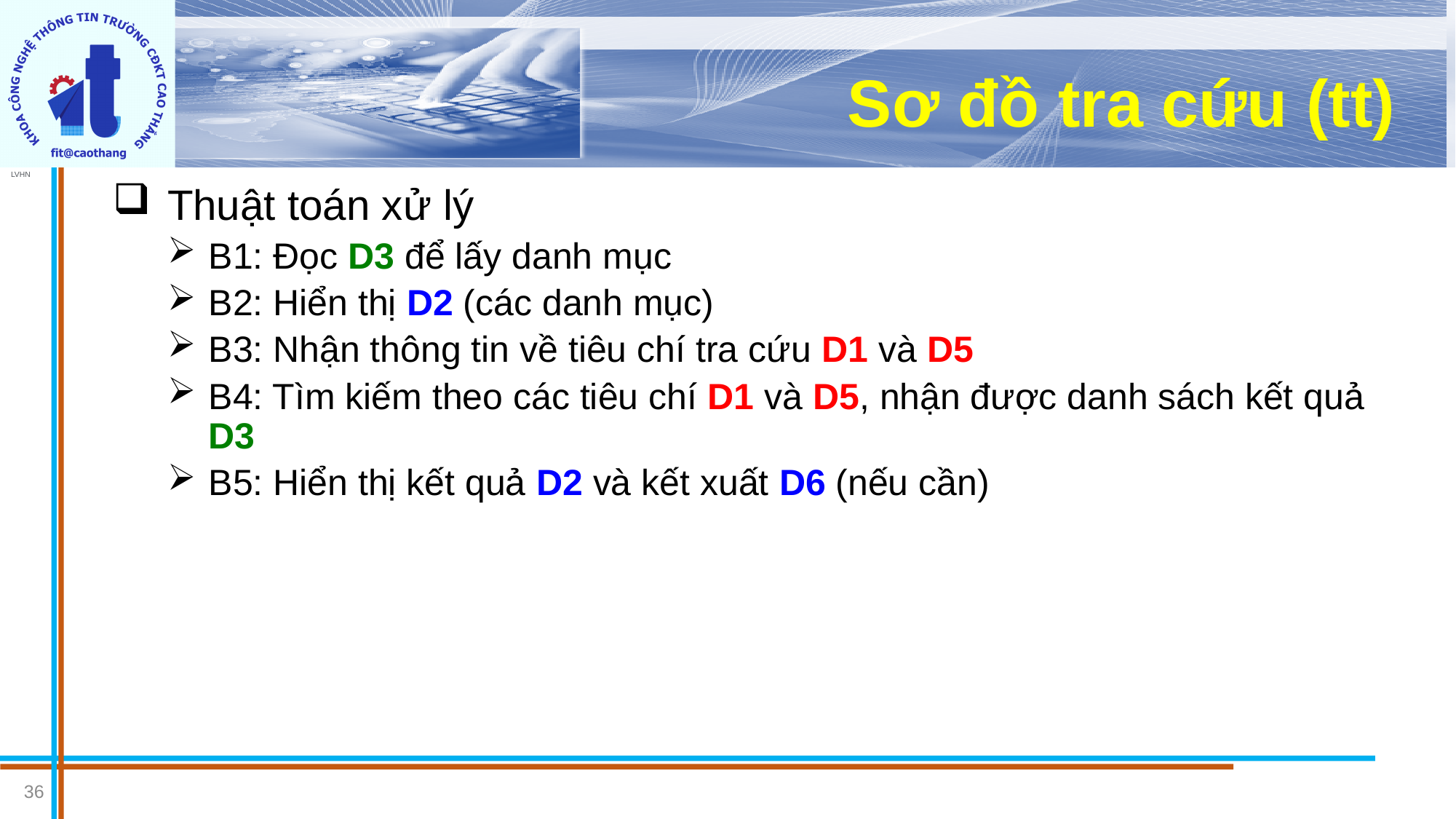

# Sơ đồ tra cứu (tt)
Thuật toán xử lý
B1: Đọc D3 để lấy danh mục
B2: Hiển thị D2 (các danh mục)
B3: Nhận thông tin về tiêu chí tra cứu D1 và D5
B4: Tìm kiếm theo các tiêu chí D1 và D5, nhận được danh sách kết quả D3
B5: Hiển thị kết quả D2 và kết xuất D6 (nếu cần)

36